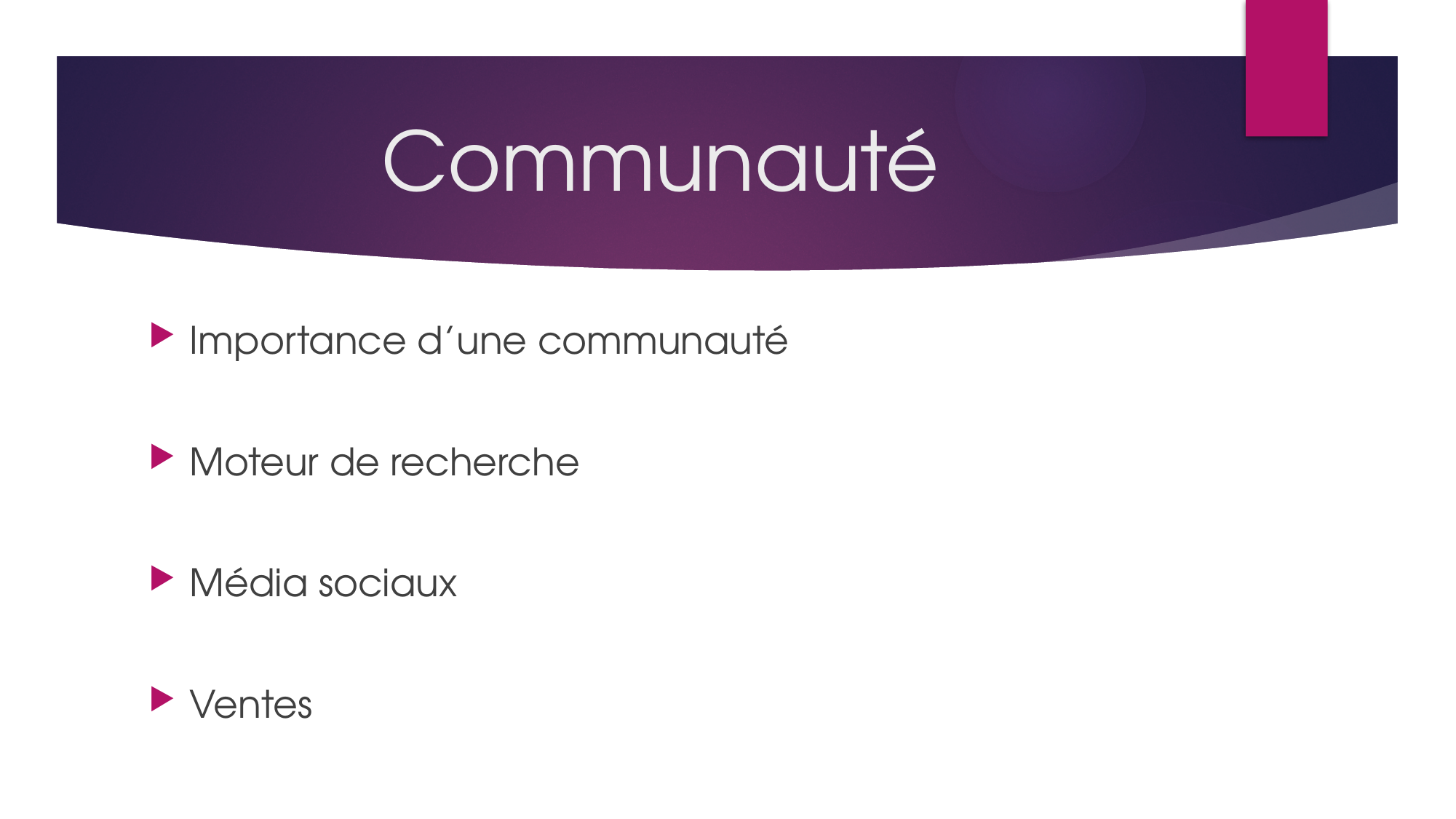

# Communauté
Importance d’une communauté

Moteur de recherche

Média sociaux

Ventes